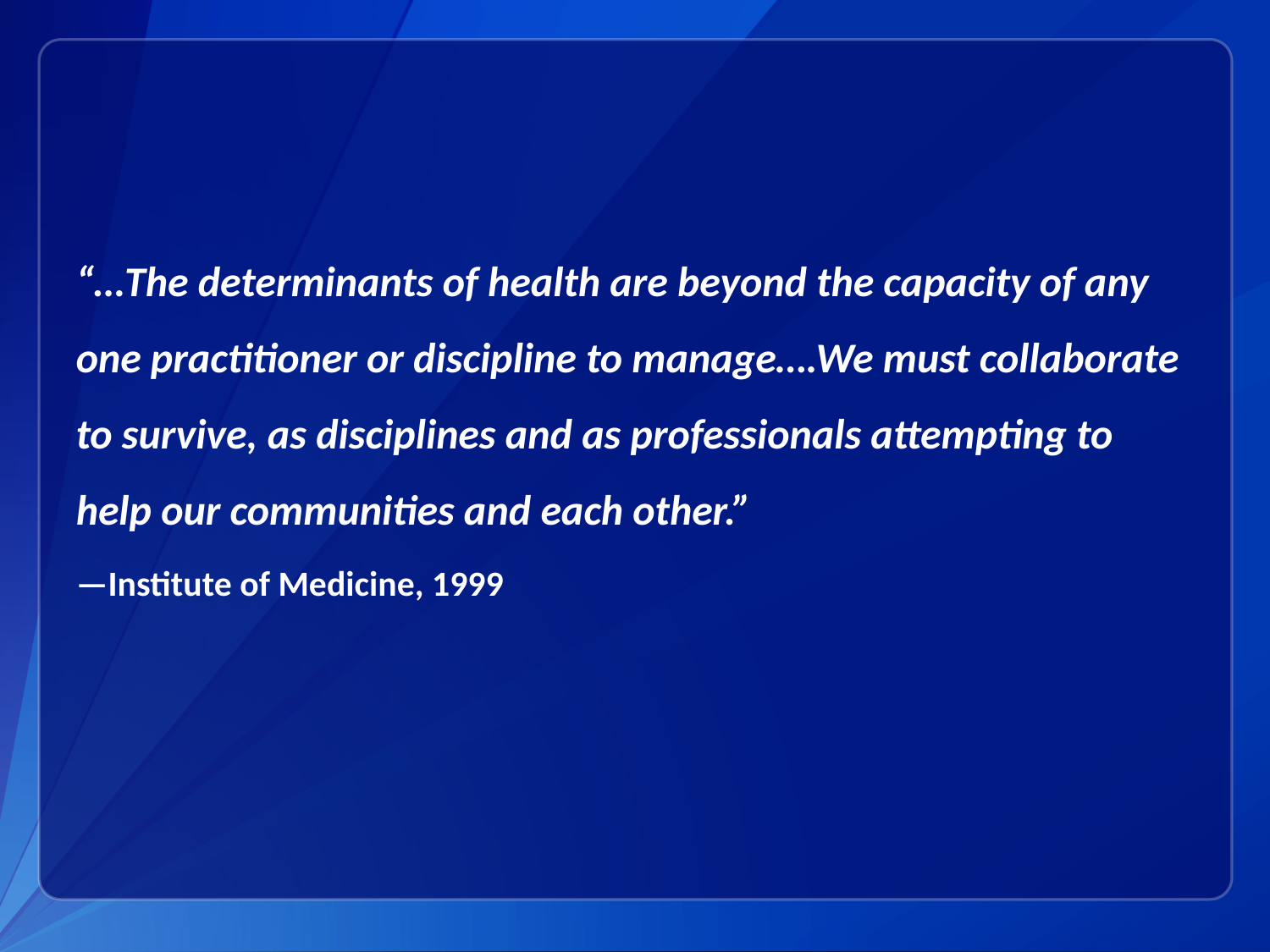

“…The determinants of health are beyond the capacity of any one practitioner or discipline to manage….We must collaborate to survive, as disciplines and as professionals attempting to help our communities and each other.”
—Institute of Medicine, 1999